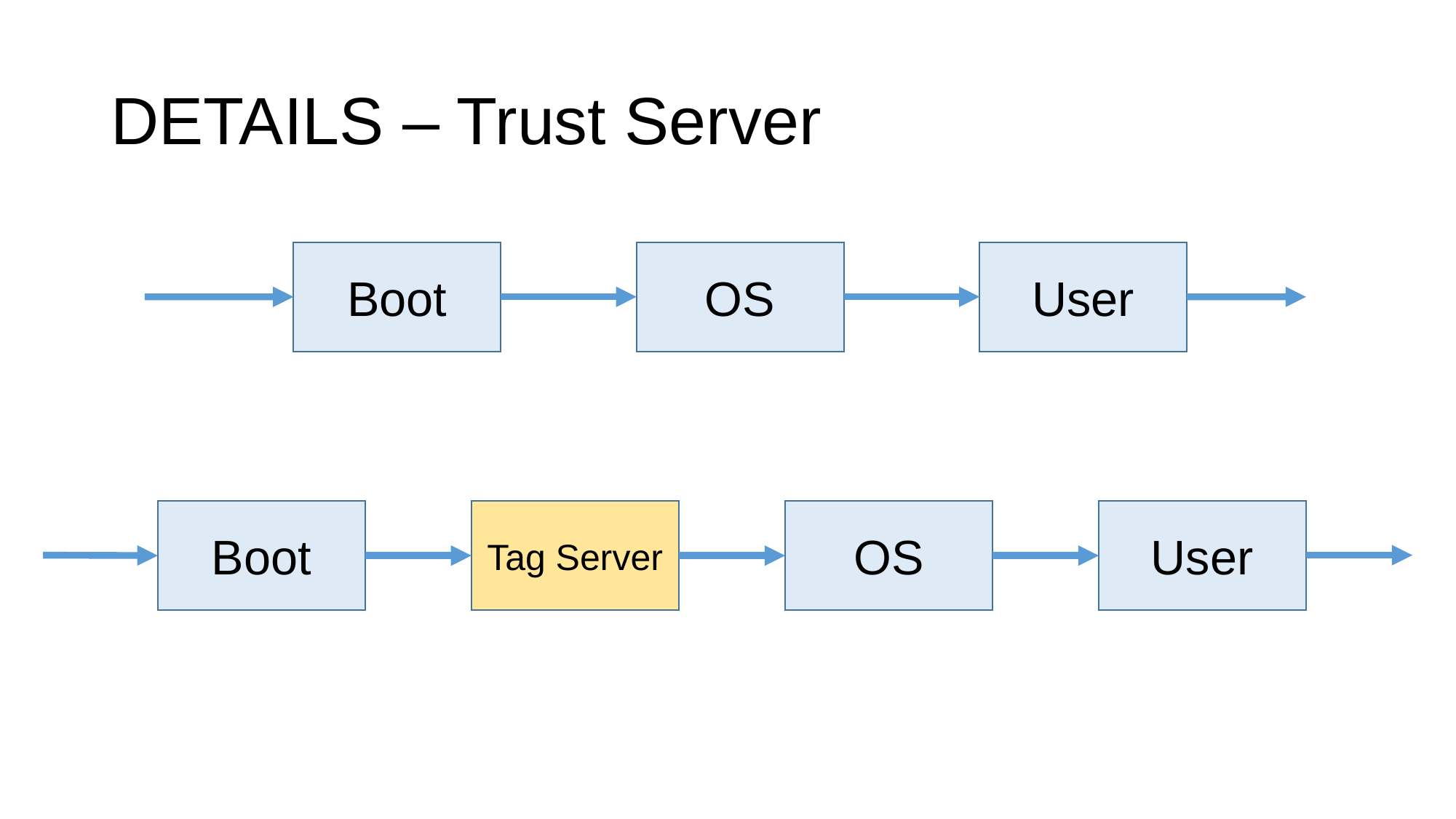

# DETAILS – Trust Server
Boot
OS
User
Boot
Tag Server
OS
User